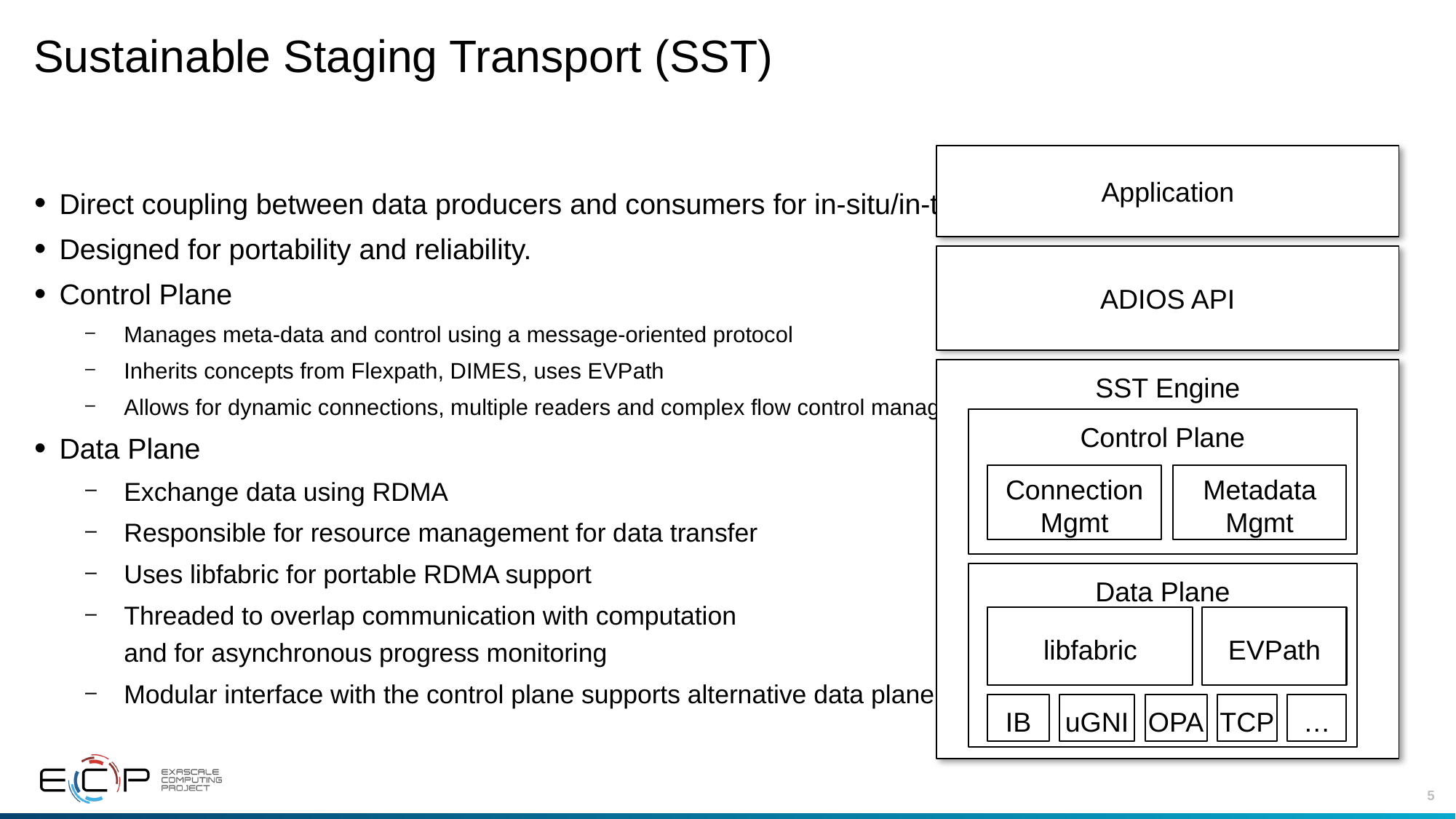

# Sustainable Staging Transport (SST)
Application
ADIOS API
SST Engine
Control Plane
Metadata Mgmt
Connection Mgmt
Data Plane
libfabric
EVPath
Direct coupling between data producers and consumers for in-situ/in-transit processing
Designed for portability and reliability.
Control Plane
Manages meta-data and control using a message-oriented protocol
Inherits concepts from Flexpath, DIMES, uses EVPath
Allows for dynamic connections, multiple readers and complex flow control management
Data Plane
Exchange data using RDMA
Responsible for resource management for data transfer
Uses libfabric for portable RDMA support
Threaded to overlap communication with computation
and for asynchronous progress monitoring
Modular interface with the control plane supports alternative data plane implementations
uGNI
OPA
TCP
…
IB